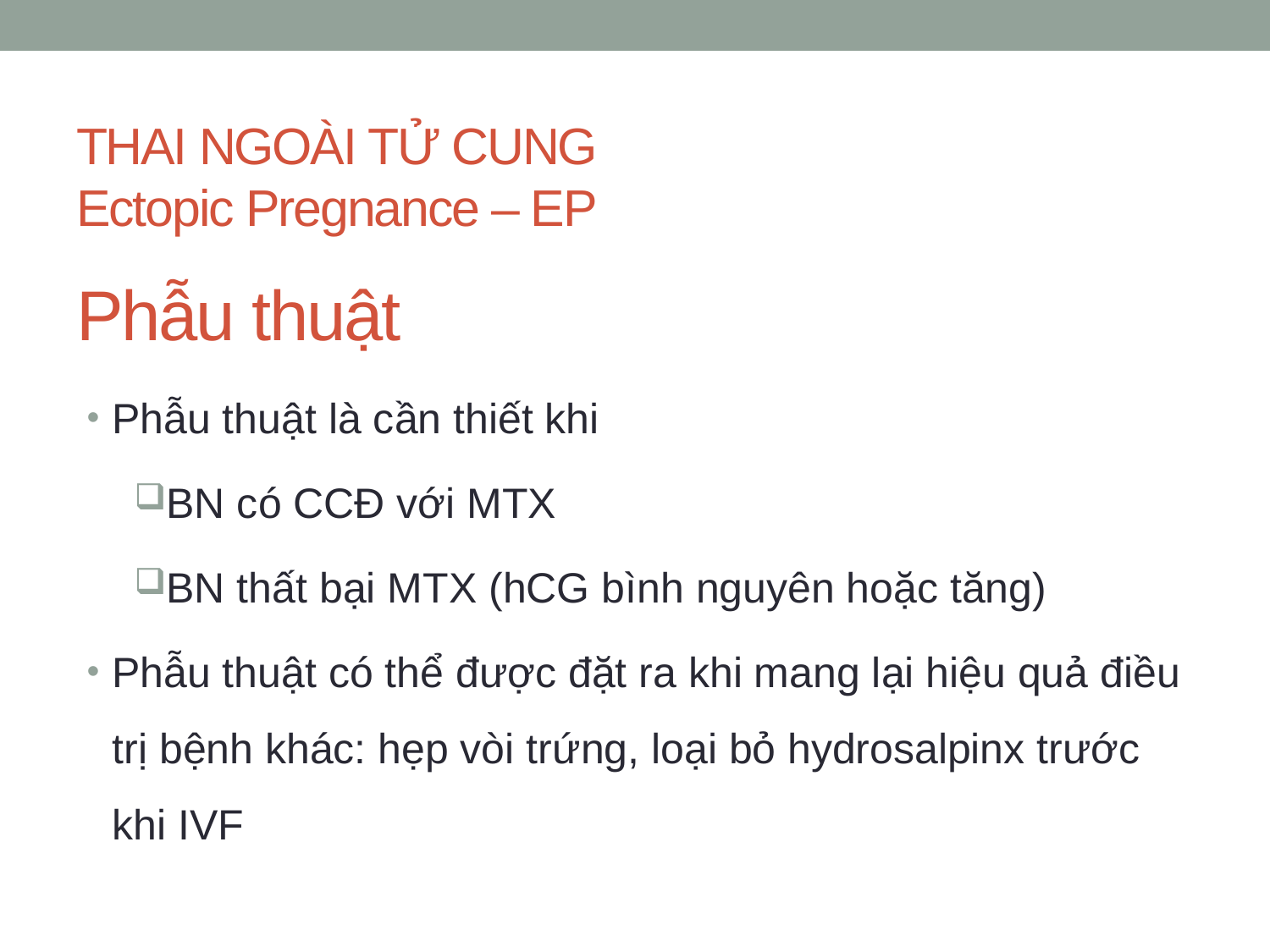

THAI NGOÀI TỬ CUNG
Ectopic Pregnance – EP
# Phẫu thuật
Phẫu thuật là cần thiết khi
BN có CCĐ với MTX
BN thất bại MTX (hCG bình nguyên hoặc tăng)
Phẫu thuật có thể được đặt ra khi mang lại hiệu quả điều trị bệnh khác: hẹp vòi trứng, loại bỏ hydrosalpinx trước khi IVF